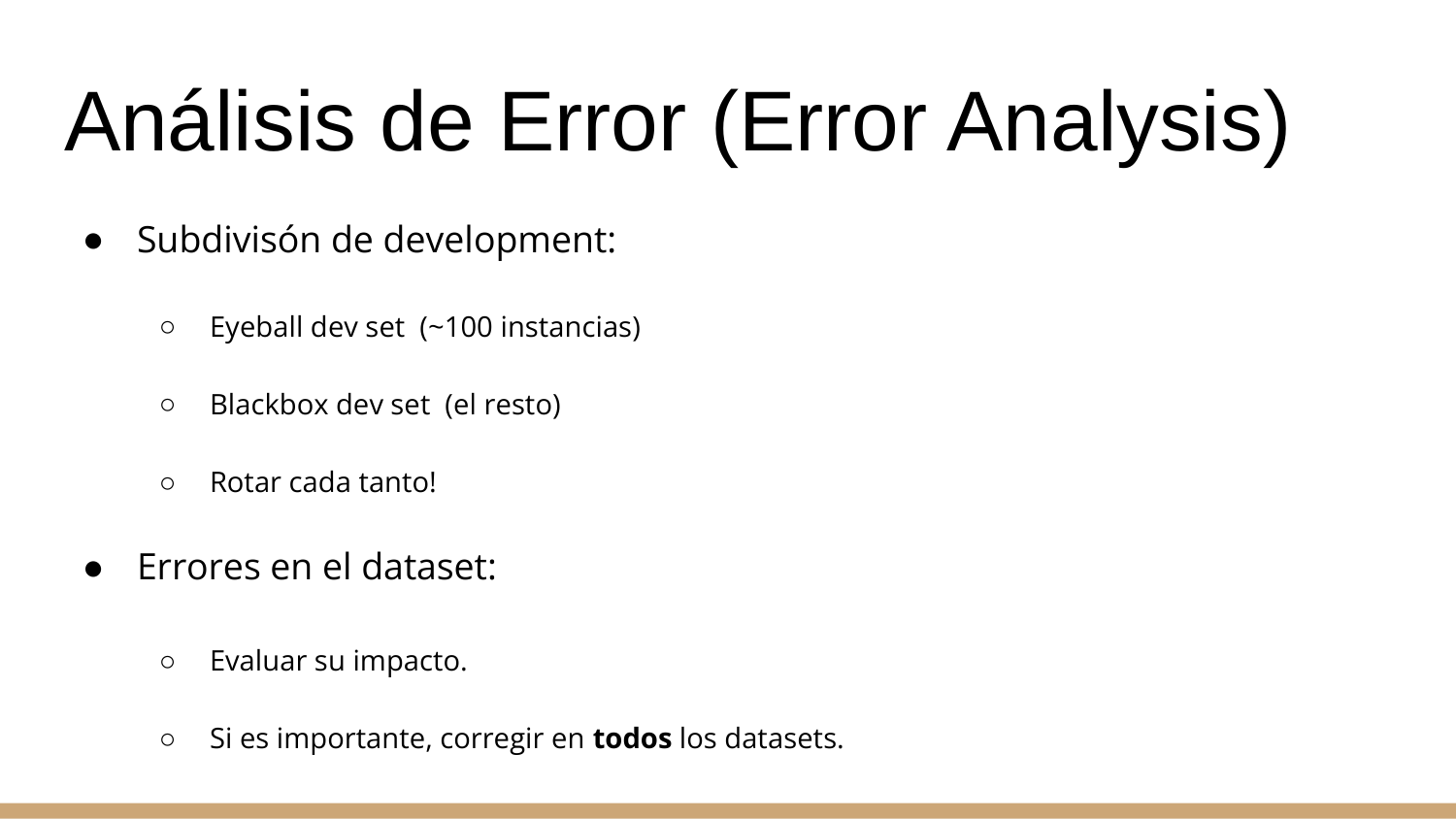

# Análisis de Error (Error Analysis)
Subdivisón de development:
Eyeball dev set  (~100 instancias)
Blackbox dev set  (el resto)
Rotar cada tanto!
Errores en el dataset:
Evaluar su impacto.
Si es importante, corregir en todos los datasets.